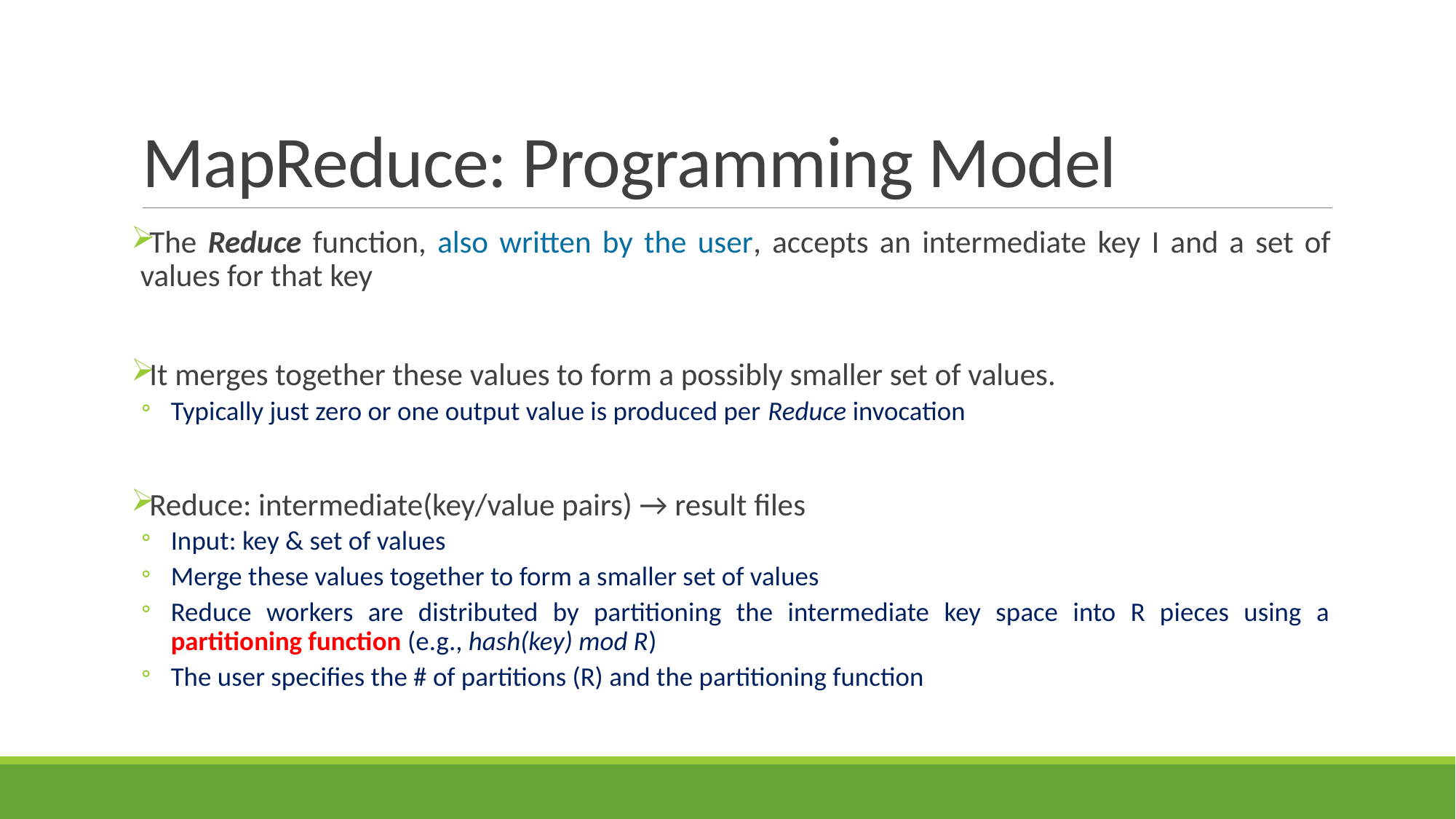

# MapReduce: Programming Model
The Reduce function, also written by the user, accepts an intermediate key I and a set of values for that key

It merges together these values to form a possibly smaller set of values.
Typically just zero or one output value is produced per Reduce invocation

Reduce: intermediate(key/value pairs) → result files
Input: key & set of values
Merge these values together to form a smaller set of values
Reduce workers are distributed by partitioning the intermediate key space into R pieces using a partitioning function (e.g., hash(key) mod R)
The user specifies the # of partitions (R) and the partitioning function